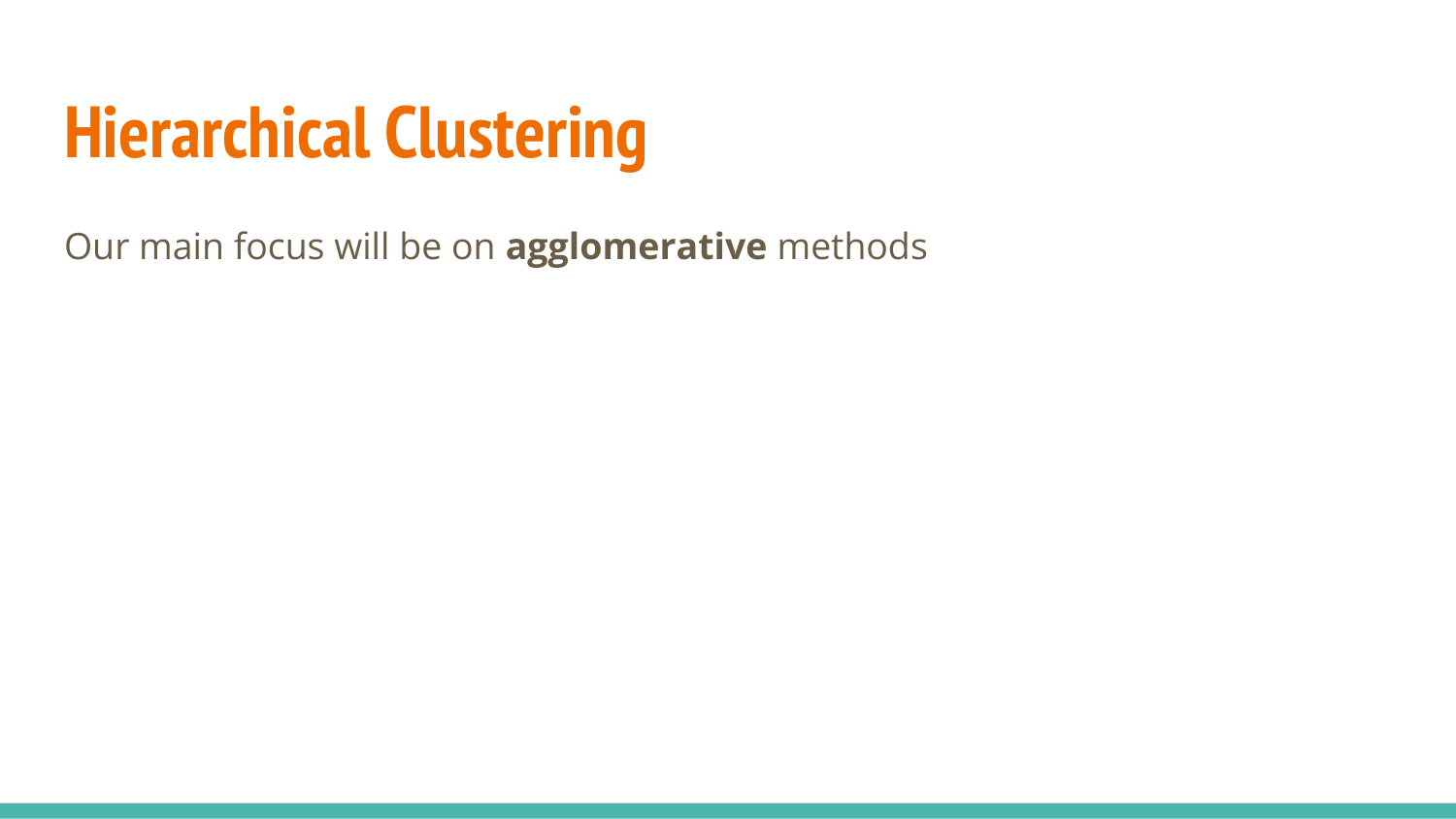

# Hierarchical Clustering
Our main focus will be on agglomerative methods